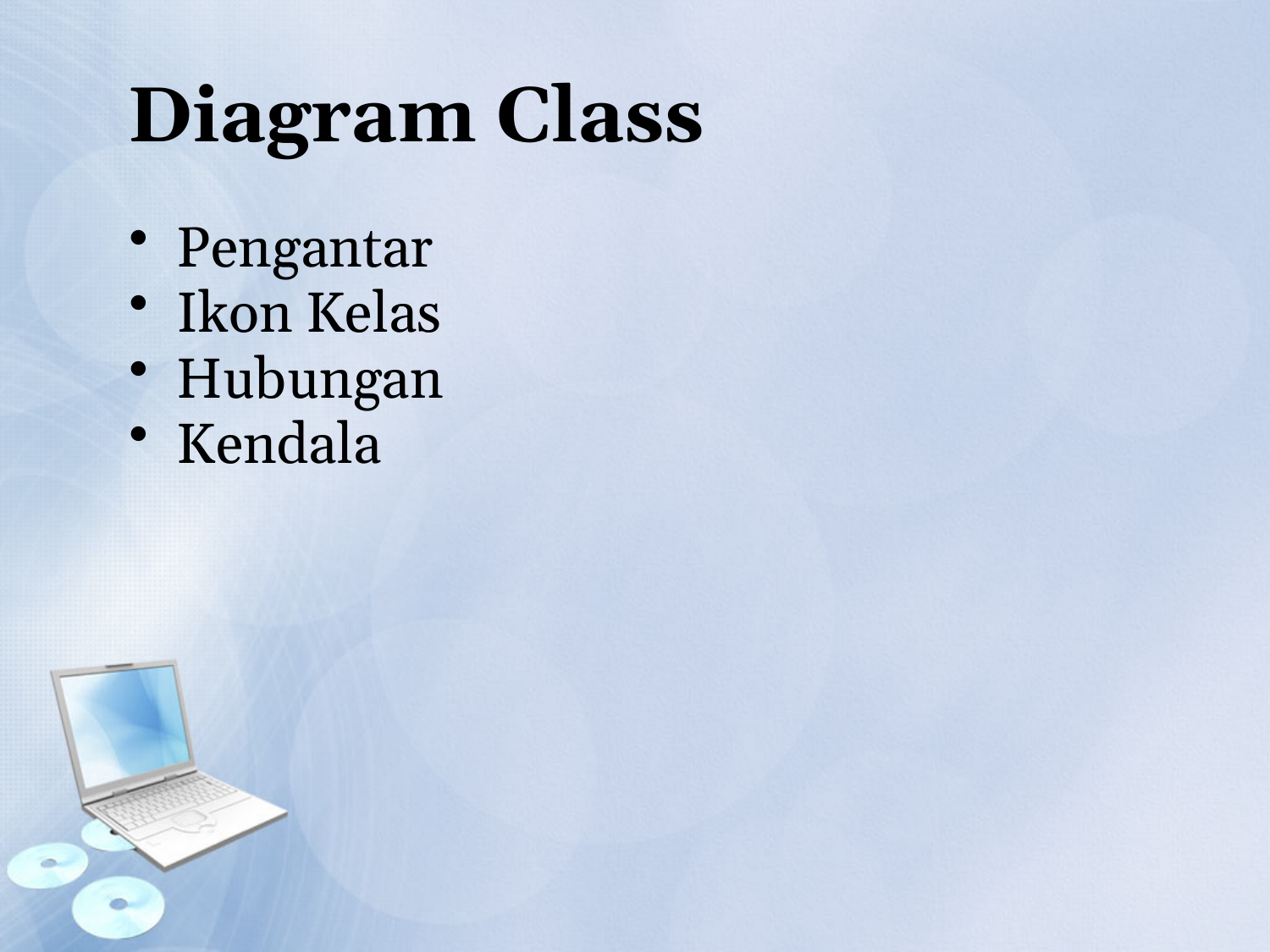

# Diagram Class
Pengantar
Ikon Kelas
Hubungan
Kendala